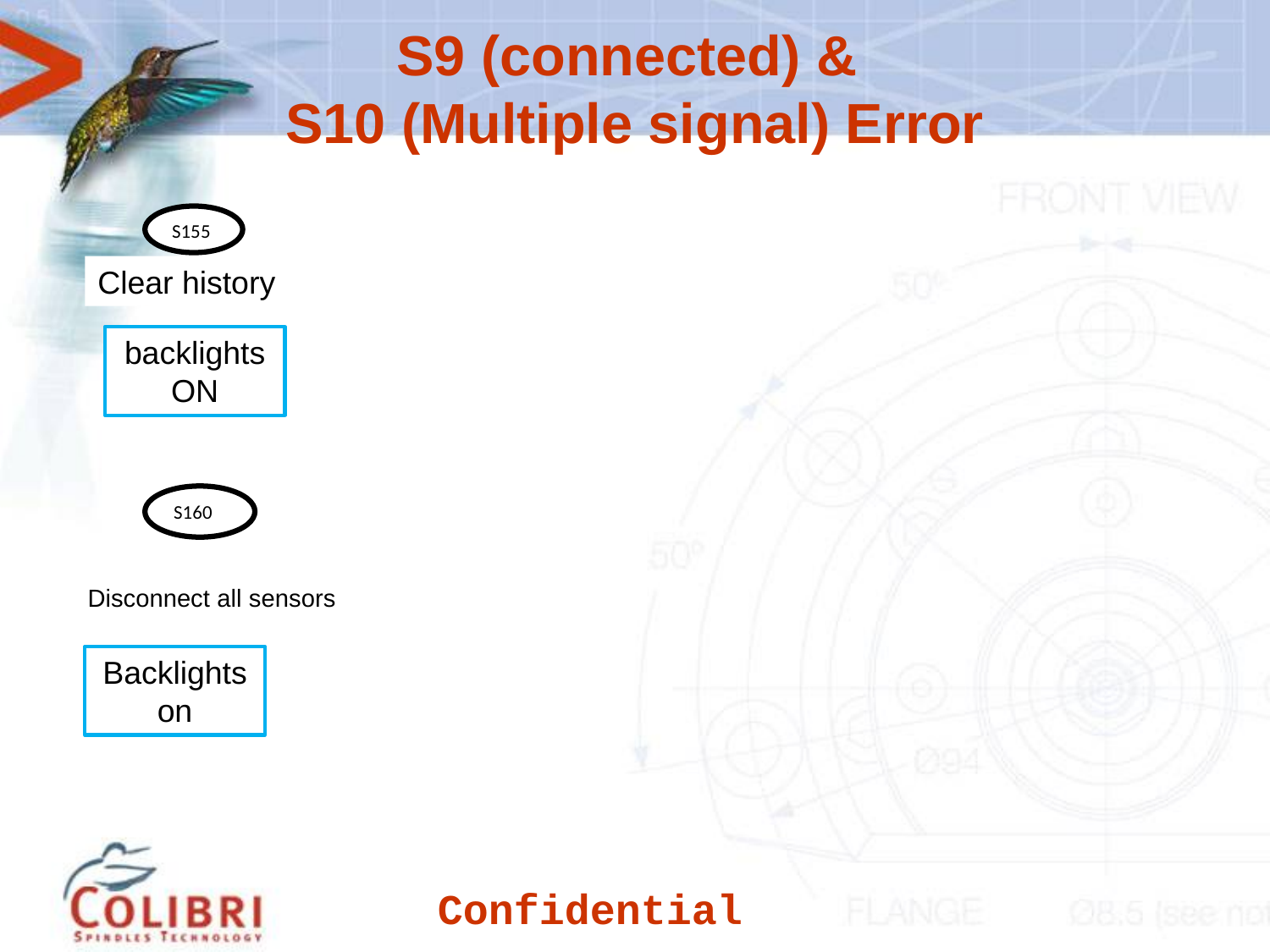

# S9 (connected) & S10 (Multiple signal) Error
S155
Clear history
backlights ON
S160
Disconnect all sensors
Backlights
on